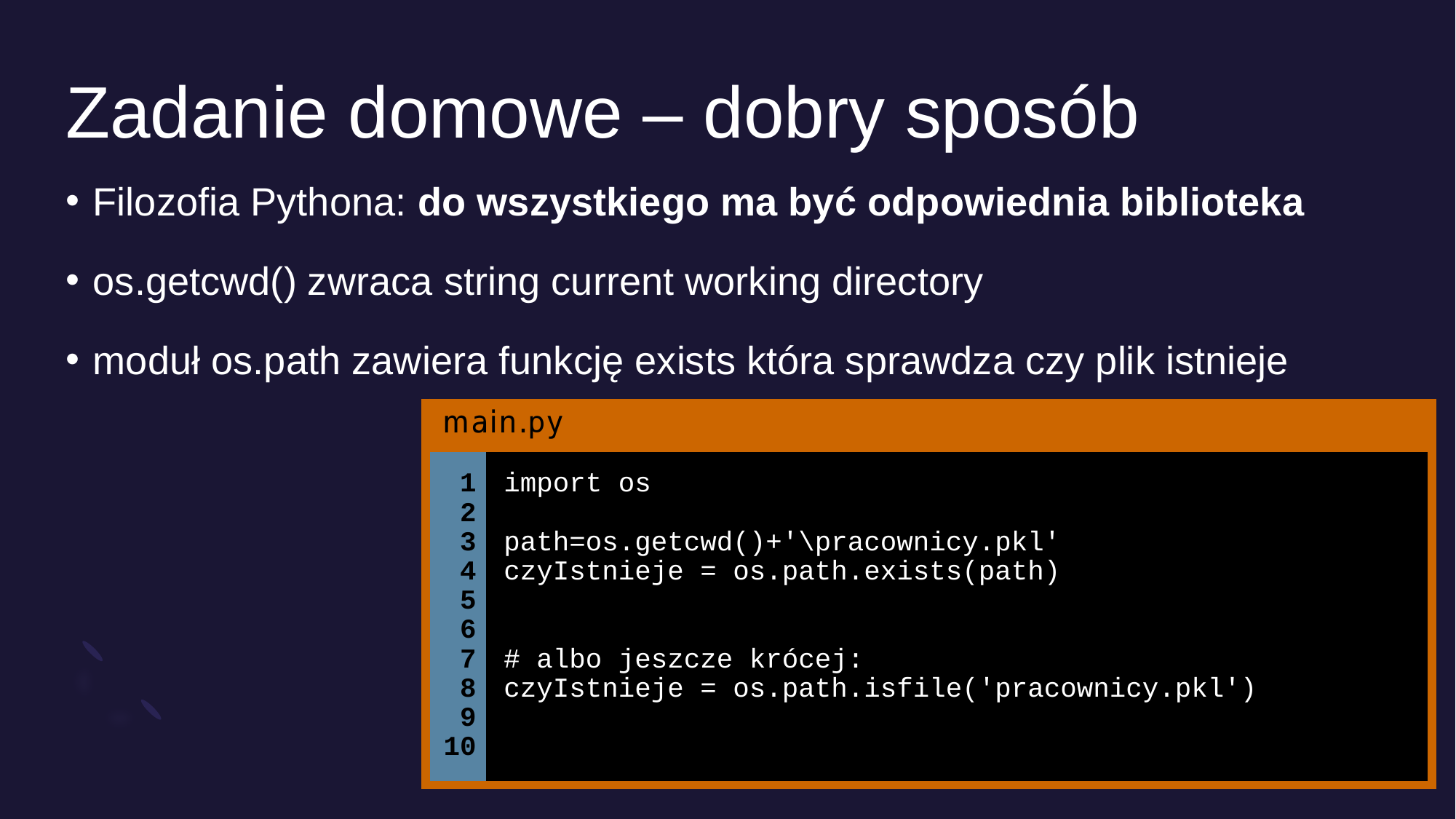

# Zadanie domowe – dobry sposób
Filozofia Pythona: do wszystkiego ma być odpowiednia biblioteka
os.getcwd() zwraca string current working directory
moduł os.path zawiera funkcję exists która sprawdza czy plik istnieje
| main.py |  |
| --- | --- |
| 1 2 3 4 5 6 7 8 9 10 | import os path=os.getcwd()+'\pracownicy.pkl' czyIstnieje = os.path.exists(path) # albo jeszcze krócej: czyIstnieje = os.path.isfile('pracownicy.pkl') |